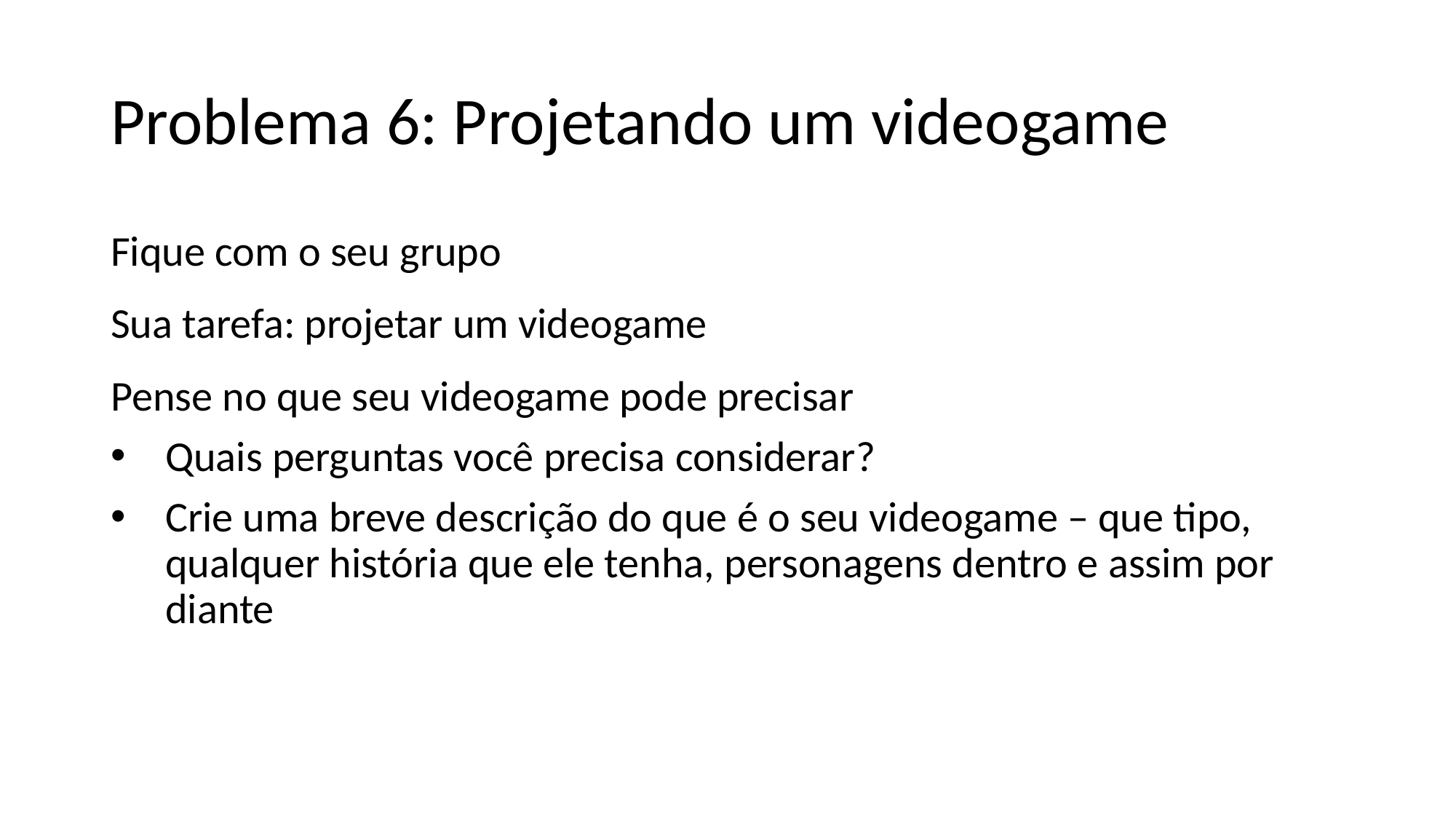

# Problema 6: Projetando um videogame
Fique com o seu grupo
Sua tarefa: projetar um videogame
Pense no que seu videogame pode precisar
Quais perguntas você precisa considerar?
Crie uma breve descrição do que é o seu videogame – que tipo, qualquer história que ele tenha, personagens dentro e assim por diante